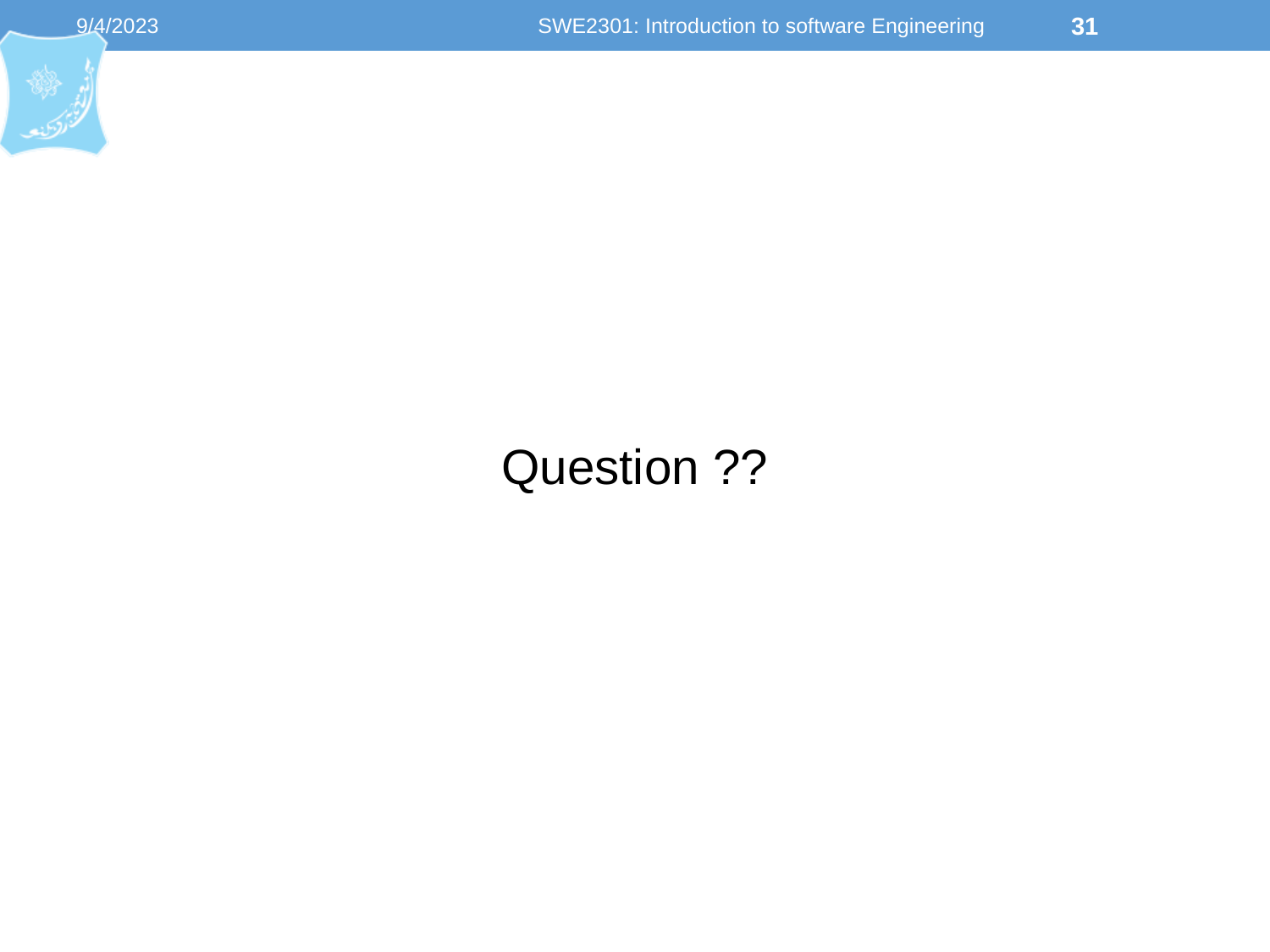

9/4/2023
SWE2301: Introduction to software Engineering
31
#

Question ??